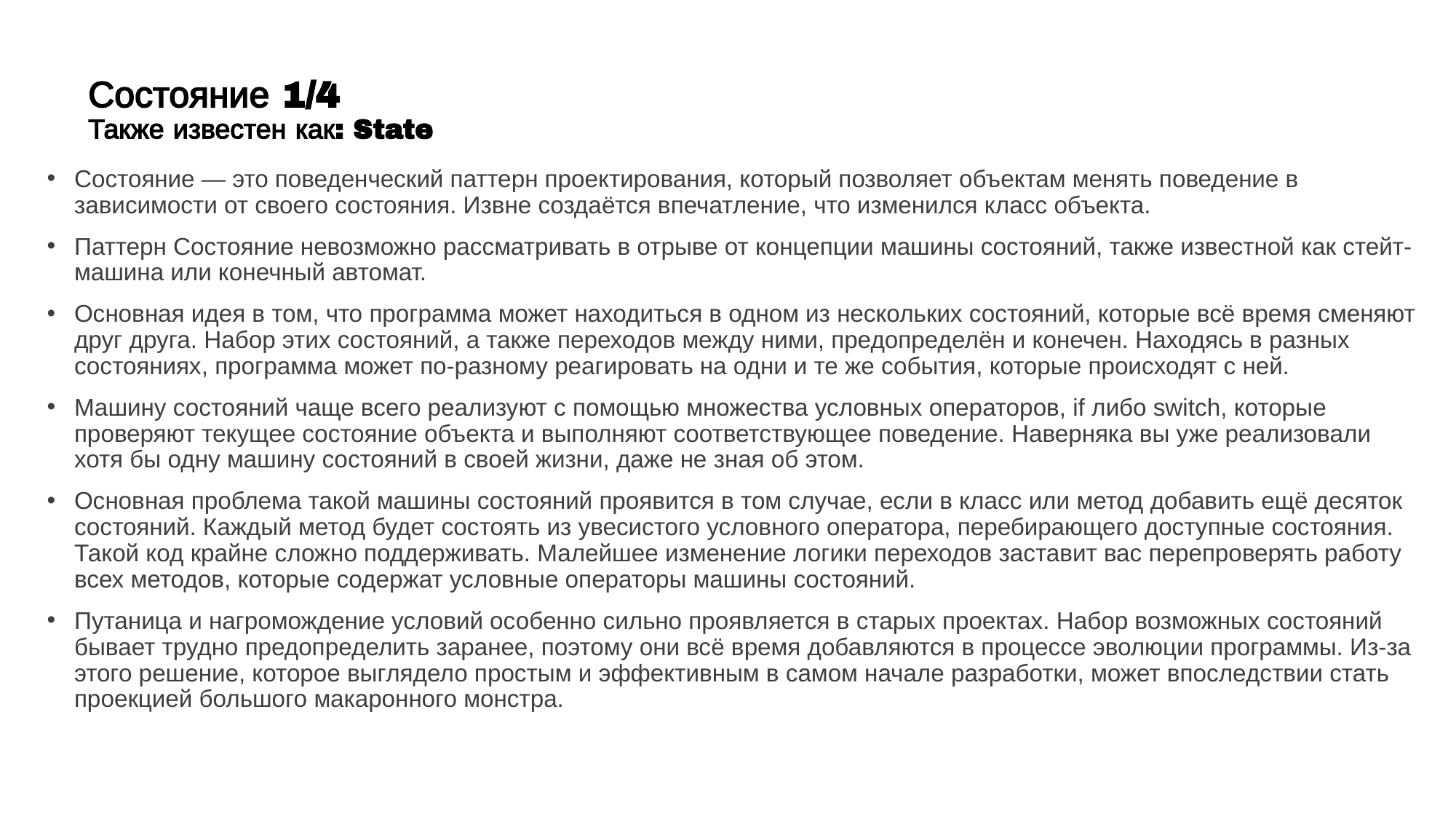

# Состояние 1/4 Также известен как: State
Состояние — это поведенческий паттерн проектирования, который позволяет объектам менять поведение в зависимости от своего состояния. Извне создаётся впечатление, что изменился класс объекта.
Паттерн Состояние невозможно рассматривать в отрыве от концепции машины состояний, также известной как стейт-машина или конечный автомат.
Основная идея в том, что программа может находиться в одном из нескольких состояний, которые всё время сменяют друг друга. Набор этих состояний, а также переходов между ними, предопределён и конечен. Находясь в разных состояниях, программа может по-разному реагировать на одни и те же события, которые происходят с ней.
Машину состояний чаще всего реализуют с помощью множества условных операторов, if либо switch, которые проверяют текущее состояние объекта и выполняют соответствующее поведение. Наверняка вы уже реализовали хотя бы одну машину состояний в своей жизни, даже не зная об этом.
Основная проблема такой машины состояний проявится в том случае, если в класс или метод добавить ещё десяток состояний. Каждый метод будет состоять из увесистого условного оператора, перебирающего доступные состояния. Такой код крайне сложно поддерживать. Малейшее изменение логики переходов заставит вас перепроверять работу всех методов, которые содержат условные операторы машины состояний.
Путаница и нагромождение условий особенно сильно проявляется в старых проектах. Набор возможных состояний бывает трудно предопределить заранее, поэтому они всё время добавляются в процессе эволюции программы. Из-за этого решение, которое выглядело простым и эффективным в самом начале разработки, может впоследствии стать проекцией большого макаронного монстра.